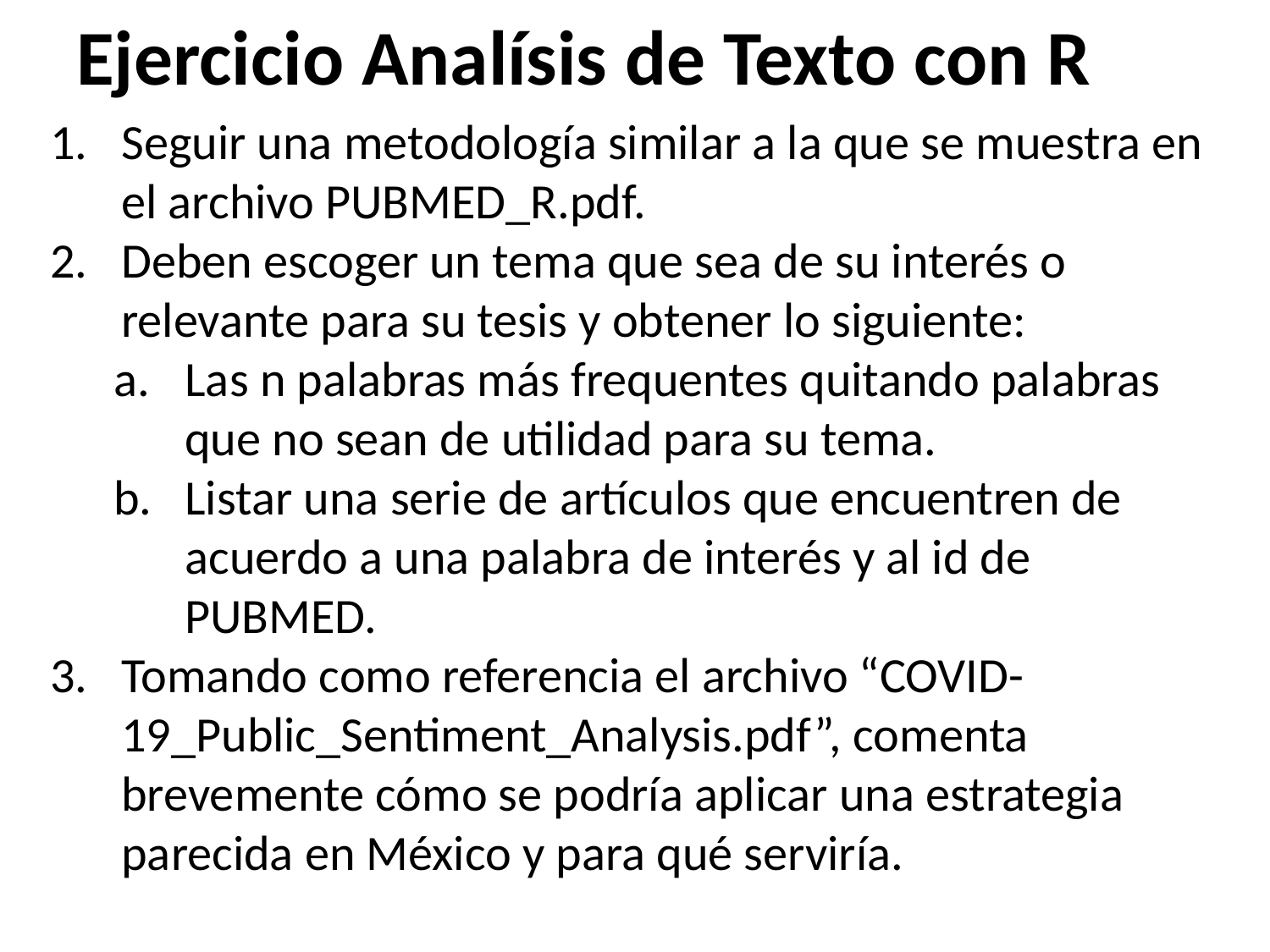

# Ejercicio Analísis de Texto con R
Seguir una metodología similar a la que se muestra en el archivo PUBMED_R.pdf.
Deben escoger un tema que sea de su interés o relevante para su tesis y obtener lo siguiente:
Las n palabras más frequentes quitando palabras que no sean de utilidad para su tema.
Listar una serie de artículos que encuentren de acuerdo a una palabra de interés y al id de PUBMED.
Tomando como referencia el archivo “COVID-19_Public_Sentiment_Analysis.pdf”, comenta brevemente cómo se podría aplicar una estrategia parecida en México y para qué serviría.